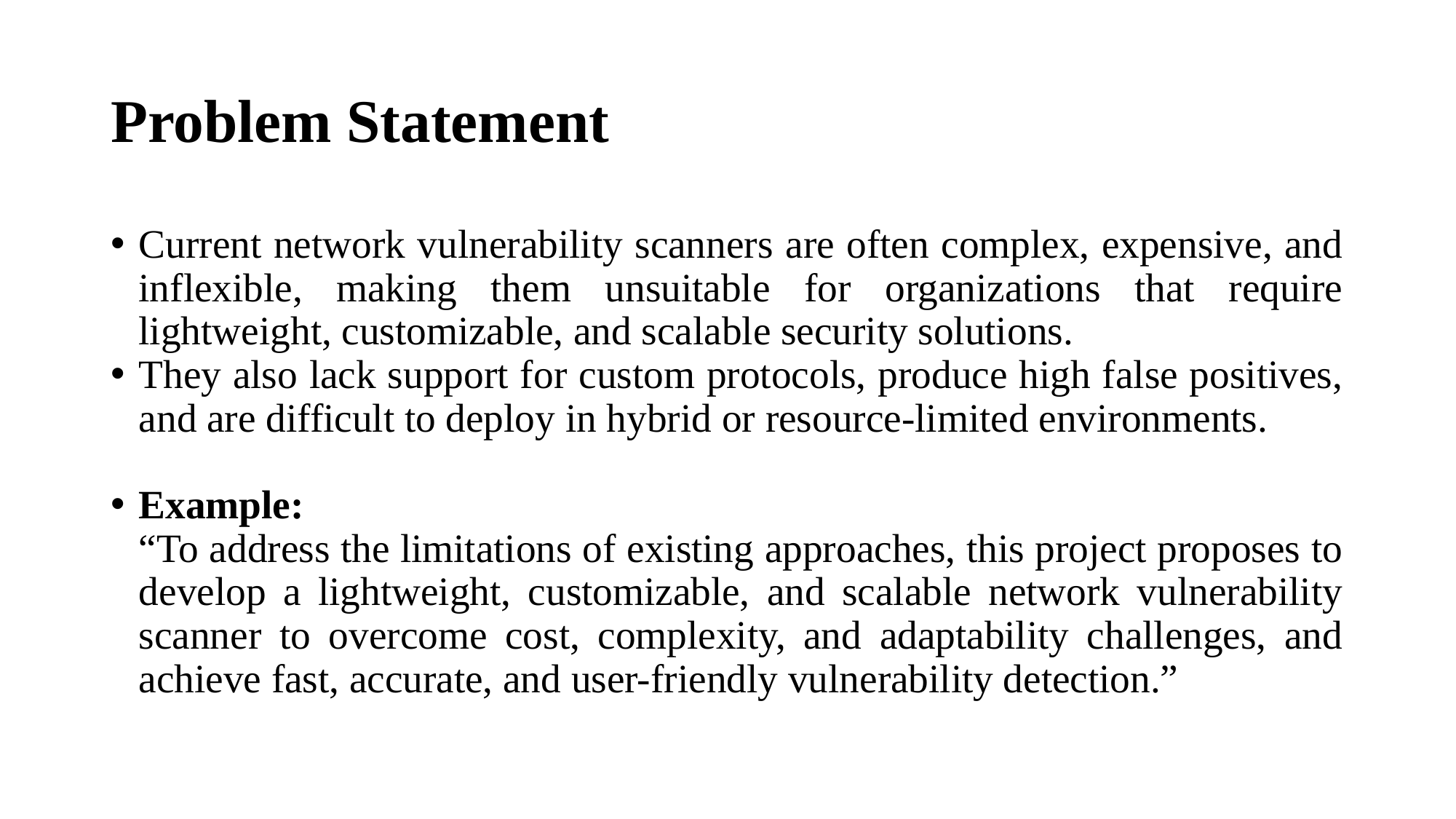

# Problem Statement
Current network vulnerability scanners are often complex, expensive, and inflexible, making them unsuitable for organizations that require lightweight, customizable, and scalable security solutions.
They also lack support for custom protocols, produce high false positives, and are difficult to deploy in hybrid or resource-limited environments.

Example:
“To address the limitations of existing approaches, this project proposes to develop a lightweight, customizable, and scalable network vulnerability scanner to overcome cost, complexity, and adaptability challenges, and achieve fast, accurate, and user-friendly vulnerability detection.”